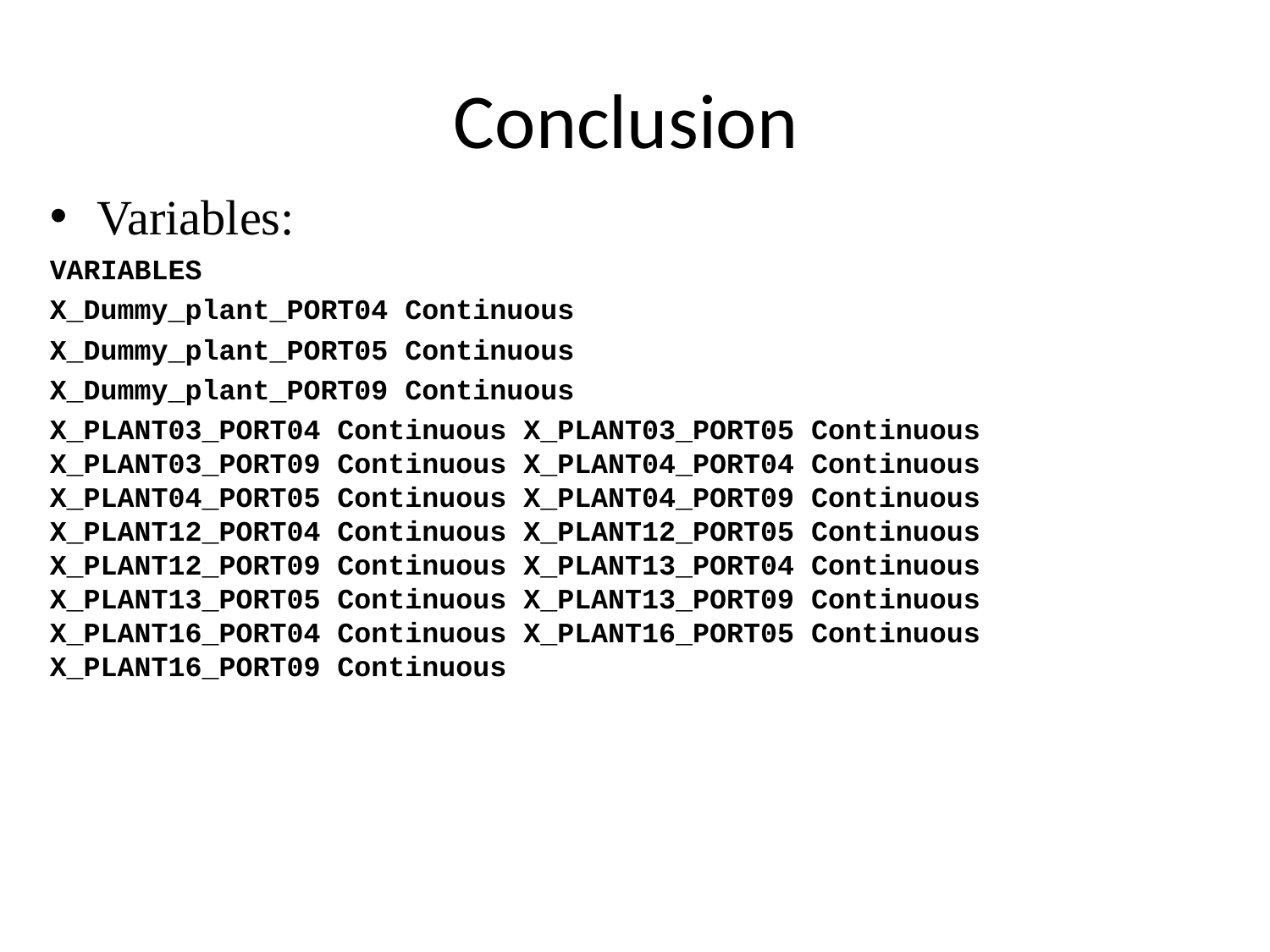

# Conclusion
Variables:
VARIABLES
X_Dummy_plant_PORT04 Continuous
X_Dummy_plant_PORT05 Continuous
X_Dummy_plant_PORT09 Continuous
X_PLANT03_PORT04 Continuous X_PLANT03_PORT05 Continuous X_PLANT03_PORT09 Continuous X_PLANT04_PORT04 Continuous X_PLANT04_PORT05 Continuous X_PLANT04_PORT09 Continuous X_PLANT12_PORT04 Continuous X_PLANT12_PORT05 Continuous X_PLANT12_PORT09 Continuous X_PLANT13_PORT04 Continuous X_PLANT13_PORT05 Continuous X_PLANT13_PORT09 Continuous X_PLANT16_PORT04 Continuous X_PLANT16_PORT05 Continuous X_PLANT16_PORT09 Continuous